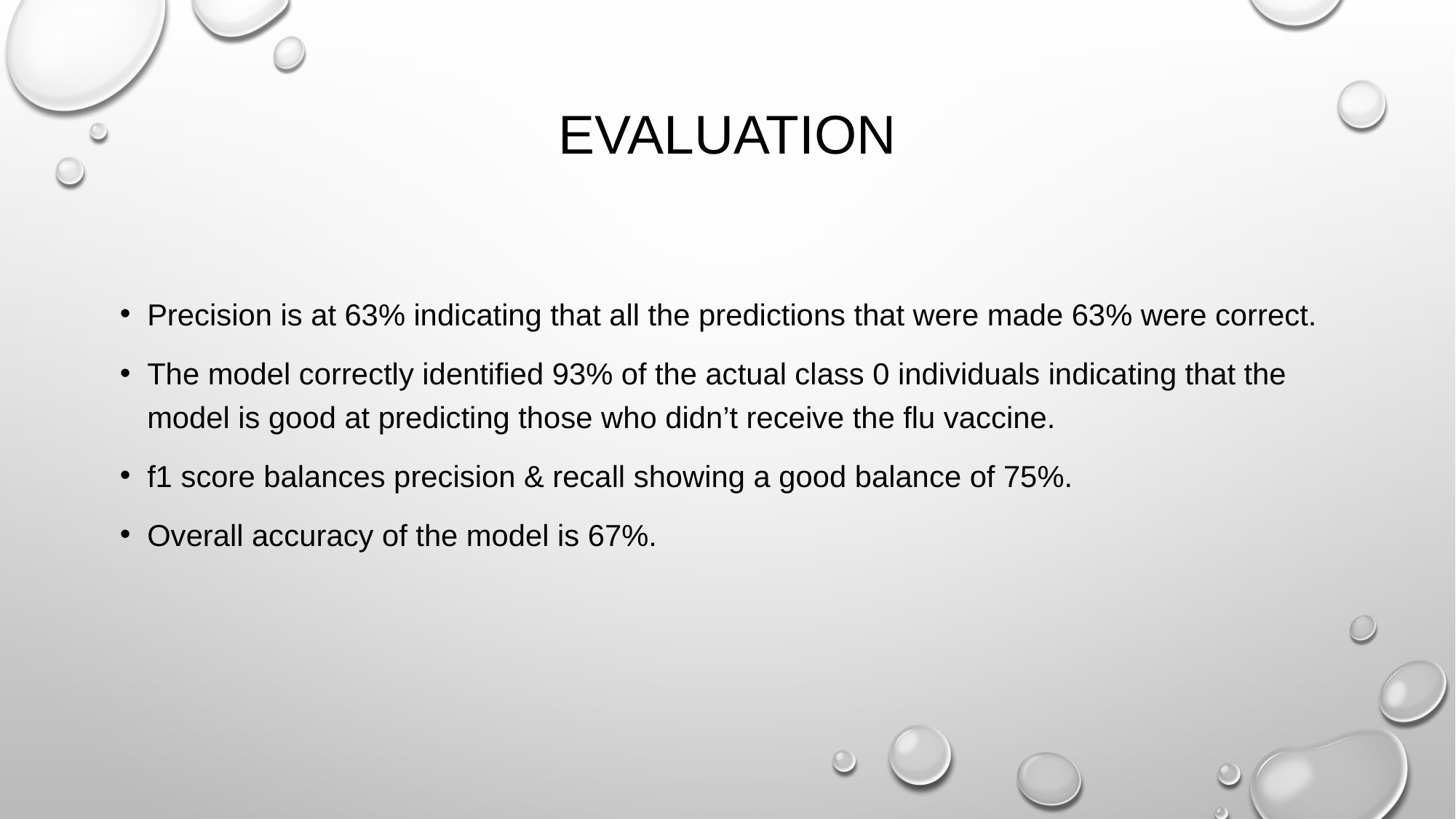

# Evaluation
Precision is at 63% indicating that all the predictions that were made 63% were correct.
The model correctly identified 93% of the actual class 0 individuals indicating that the model is good at predicting those who didn’t receive the flu vaccine.
f1 score balances precision & recall showing a good balance of 75%.
Overall accuracy of the model is 67%.